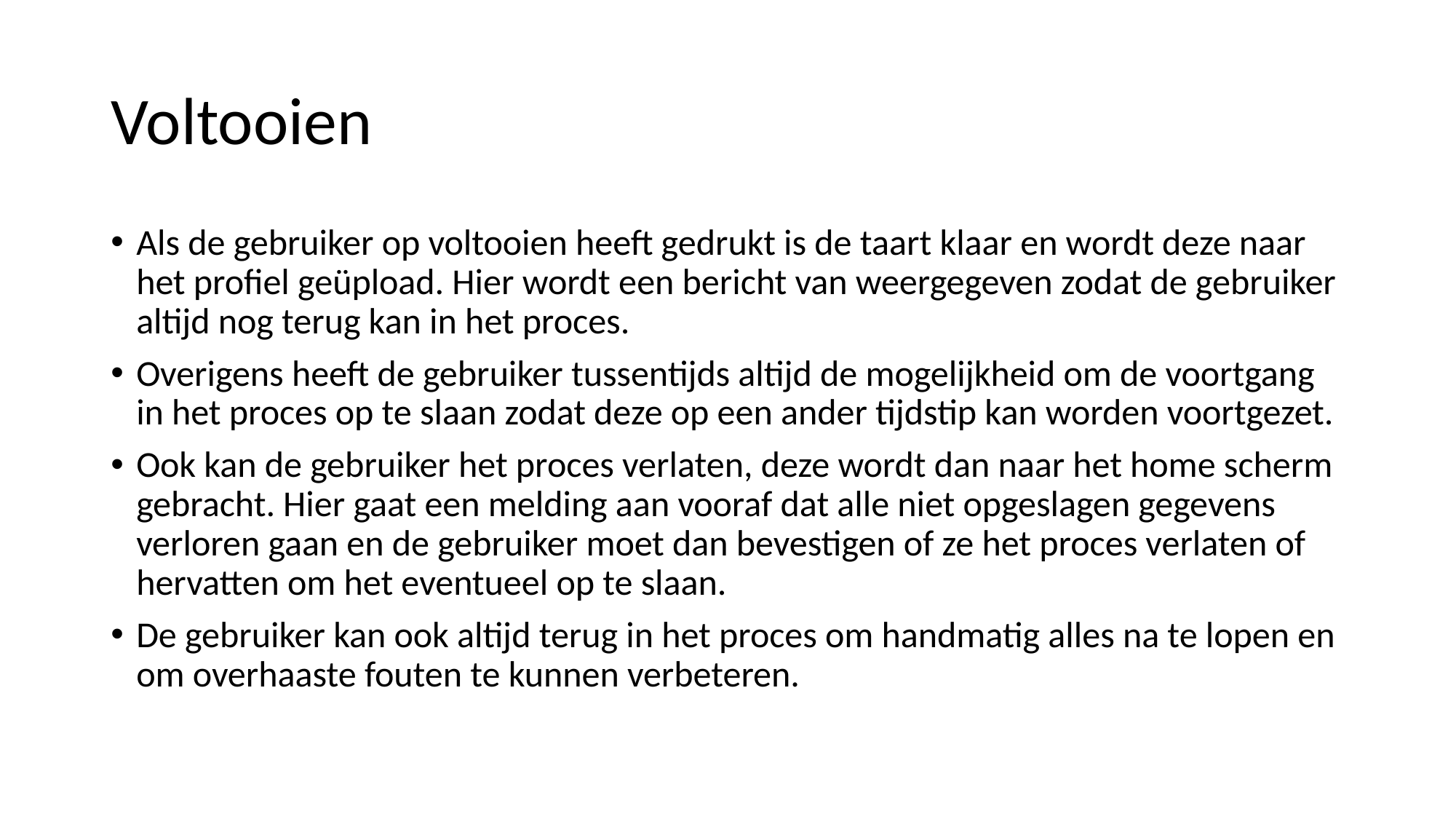

# Voltooien
Als de gebruiker op voltooien heeft gedrukt is de taart klaar en wordt deze naar het profiel geüpload. Hier wordt een bericht van weergegeven zodat de gebruiker altijd nog terug kan in het proces.
Overigens heeft de gebruiker tussentijds altijd de mogelijkheid om de voortgang in het proces op te slaan zodat deze op een ander tijdstip kan worden voortgezet.
Ook kan de gebruiker het proces verlaten, deze wordt dan naar het home scherm gebracht. Hier gaat een melding aan vooraf dat alle niet opgeslagen gegevens verloren gaan en de gebruiker moet dan bevestigen of ze het proces verlaten of hervatten om het eventueel op te slaan.
De gebruiker kan ook altijd terug in het proces om handmatig alles na te lopen en om overhaaste fouten te kunnen verbeteren.